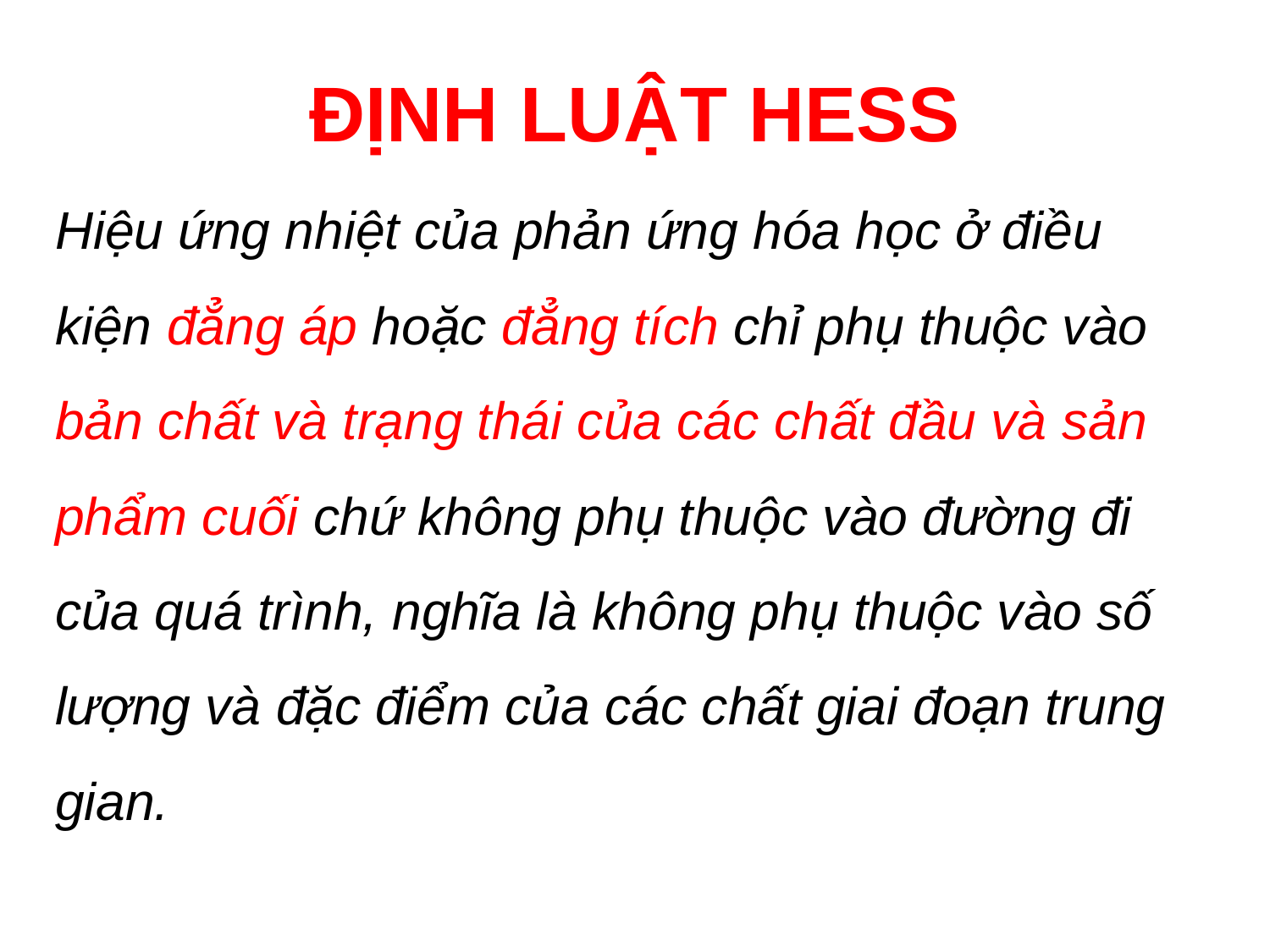

# ĐỊNH LUẬT HESS
Hiệu ứng nhiệt của phản ứng hóa học ở điều kiện đẳng áp hoặc đẳng tích chỉ phụ thuộc vào bản chất và trạng thái của các chất đầu và sản phẩm cuối chứ không phụ thuộc vào đường đi của quá trình, nghĩa là không phụ thuộc vào số lượng và đặc điểm của các chất giai đoạn trung gian.